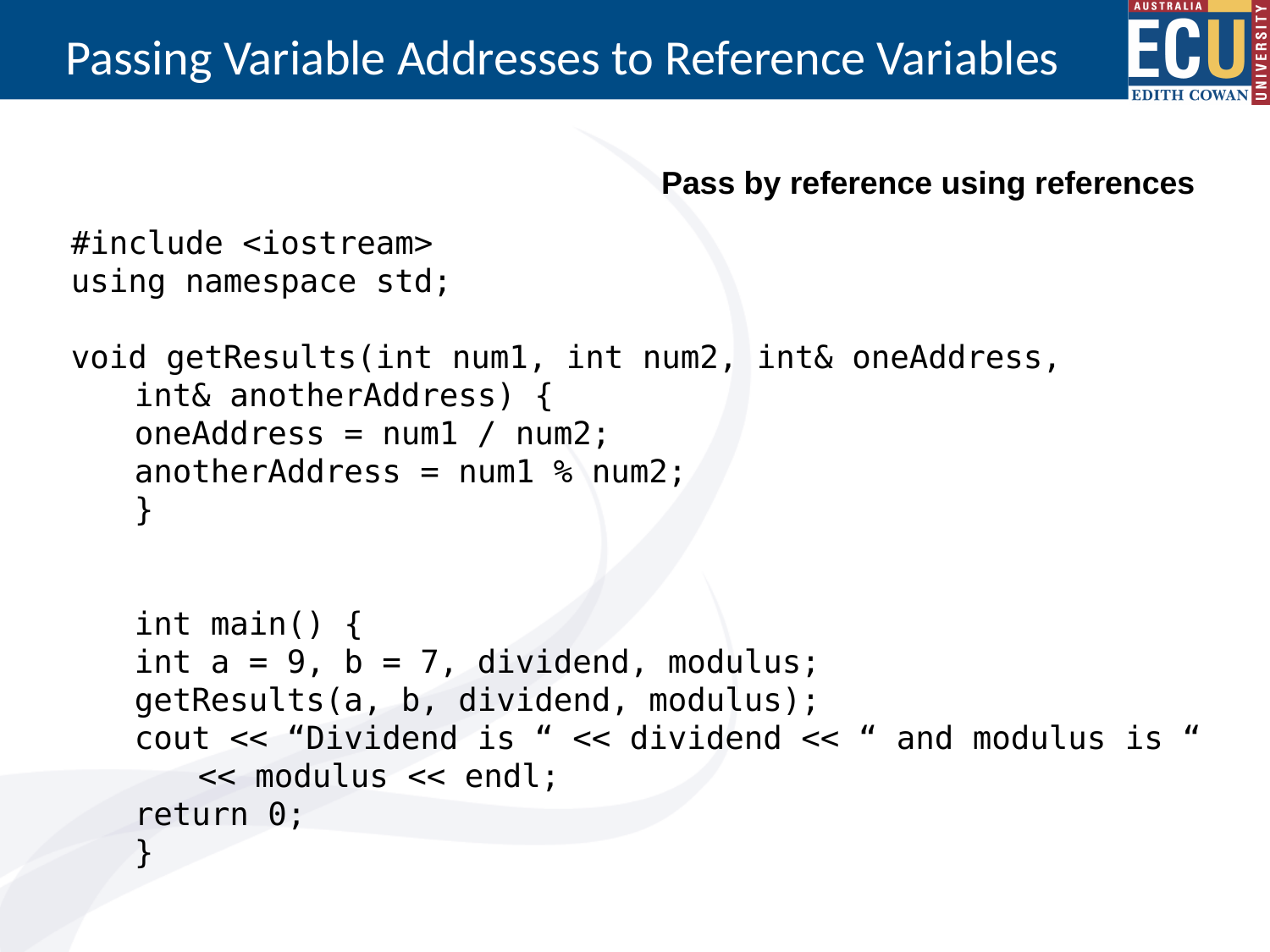

# Passing Variable Addresses to Reference Variables
Pass by reference using references
#include <iostream>
using namespace std;

void getResults(int num1, int num2, int& oneAddress,
int& anotherAddress) {
oneAddress = num1 / num2;
anotherAddress = num1 % num2;
}

int main() {
int a = 9, b = 7, dividend, modulus;
getResults(a, b, dividend, modulus);
cout << “Dividend is “ << dividend << “ and modulus is “
<< modulus << endl;
return 0;
}